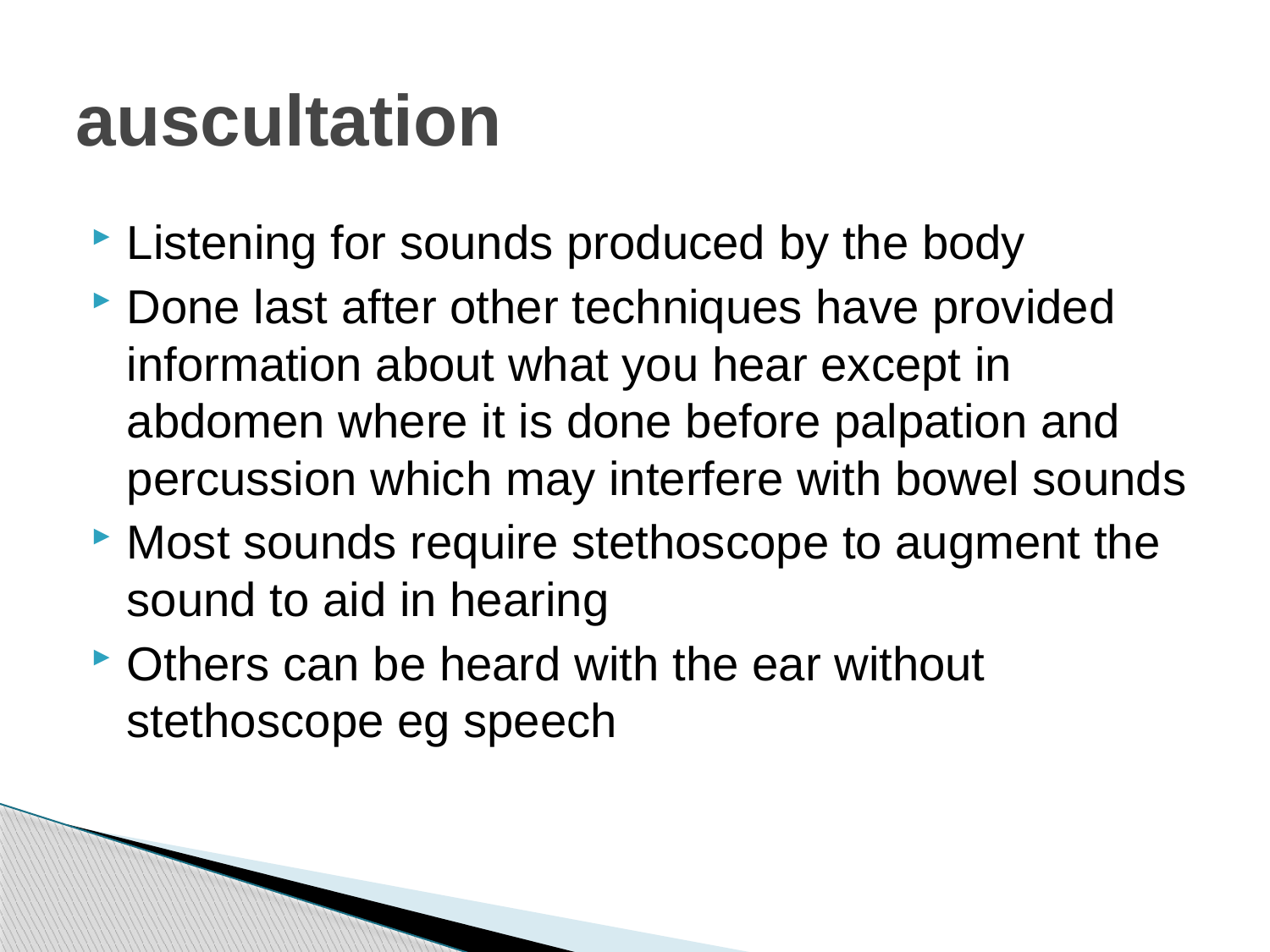

# auscultation
Listening for sounds produced by the body
Done last after other techniques have provided information about what you hear except in abdomen where it is done before palpation and percussion which may interfere with bowel sounds
Most sounds require stethoscope to augment the sound to aid in hearing
Others can be heard with the ear without stethoscope eg speech